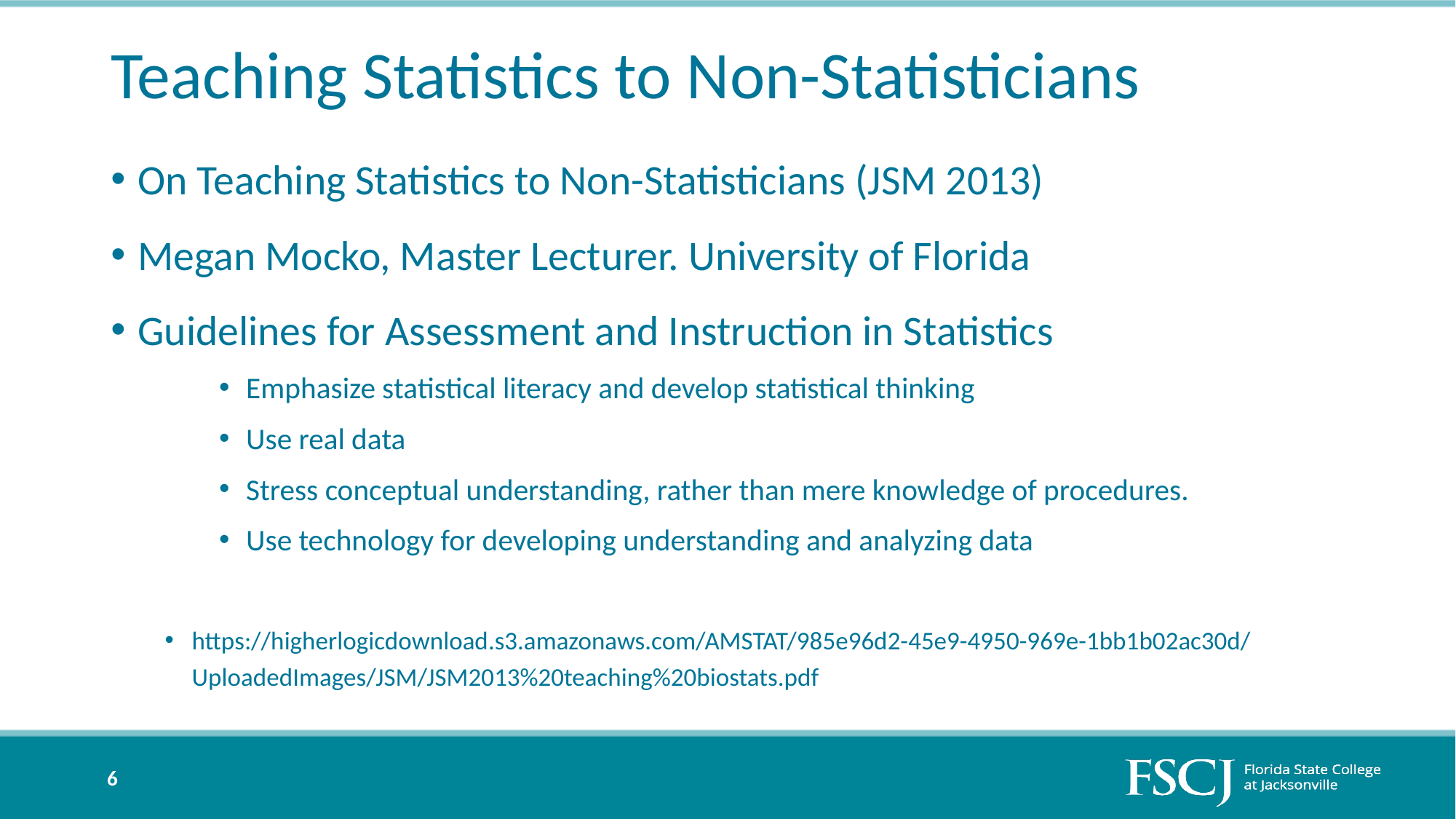

# Teaching Statistics to Non-Statisticians
On Teaching Statistics to Non-Statisticians (JSM 2013)
Megan Mocko, Master Lecturer. University of Florida
Guidelines for Assessment and Instruction in Statistics
Emphasize statistical literacy and develop statistical thinking
Use real data
Stress conceptual understanding, rather than mere knowledge of procedures.
Use technology for developing understanding and analyzing data

https://higherlogicdownload.s3.amazonaws.com/AMSTAT/985e96d2-45e9-4950-969e-1bb1b02ac30d/UploadedImages/JSM/JSM2013%20teaching%20biostats.pdf